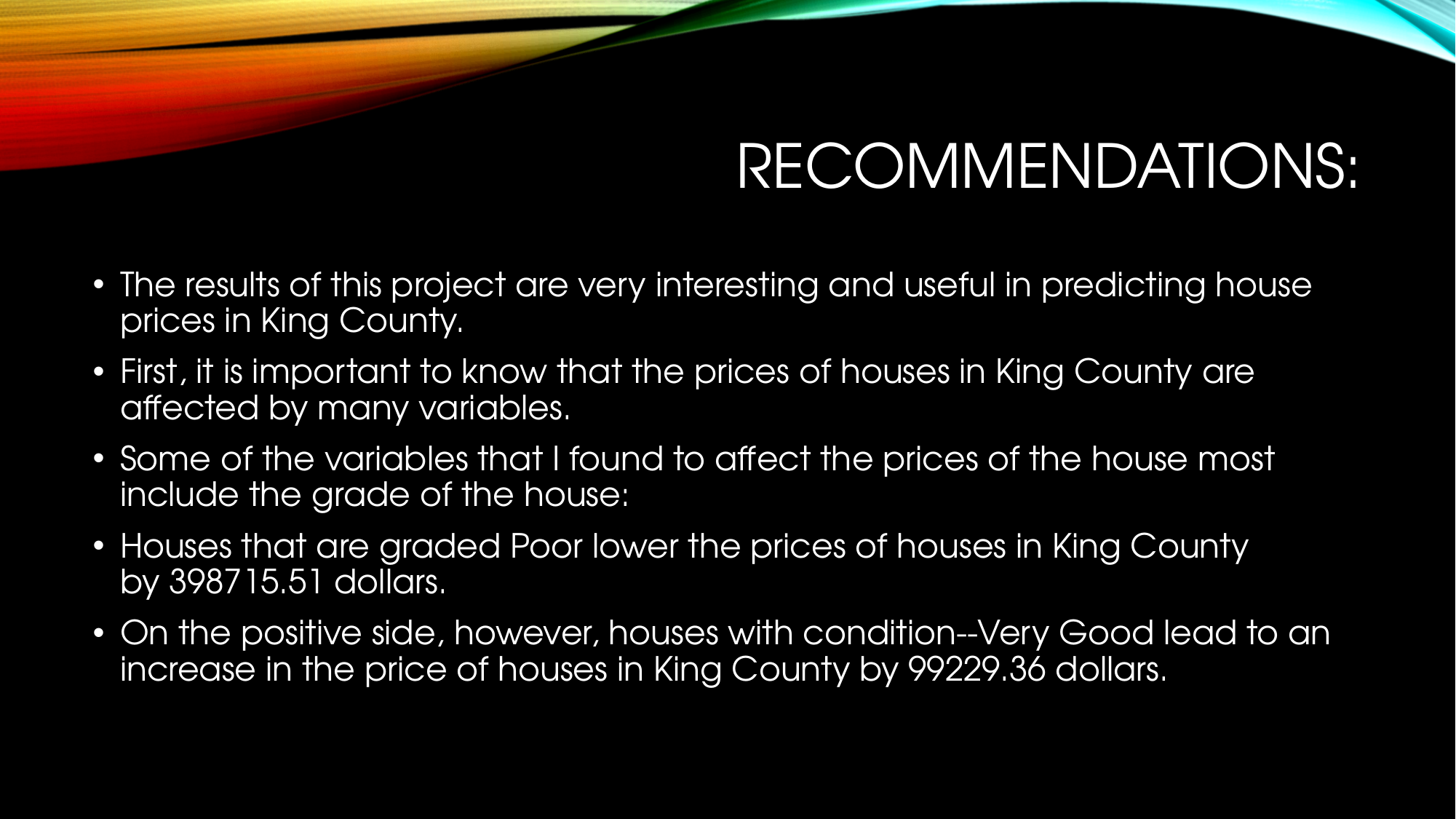

# recommendations:
The results of this project are very interesting and useful in predicting house prices in King County.
First, it is important to know that the prices of houses in King County are affected by many variables.
Some of the variables that I found to affect the prices of the house most include the grade of the house:
Houses that are graded Poor lower the prices of houses in King County by 398715.51 dollars.
On the positive side, however, houses with condition--Very Good lead to an increase in the price of houses in King County by 99229.36 dollars.